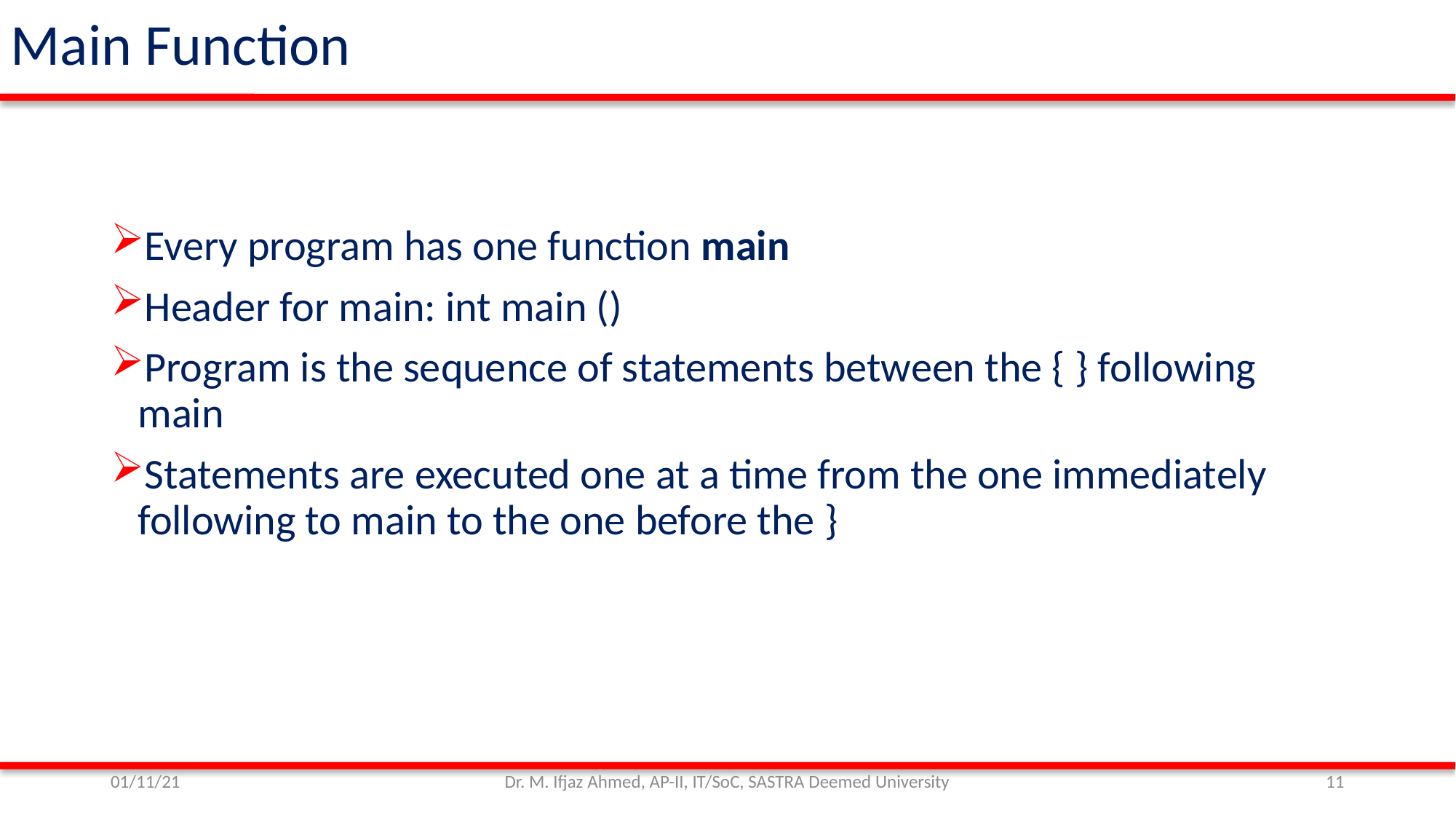

Main Function

Every program has one function main
Header for main: int main ()
Program is the sequence of statements between the { } following main
Statements are executed one at a time from the one immediately following to main to the one before the }
01/11/21
Dr. M. Ifjaz Ahmed, AP-II, IT/SoC, SASTRA Deemed University
11